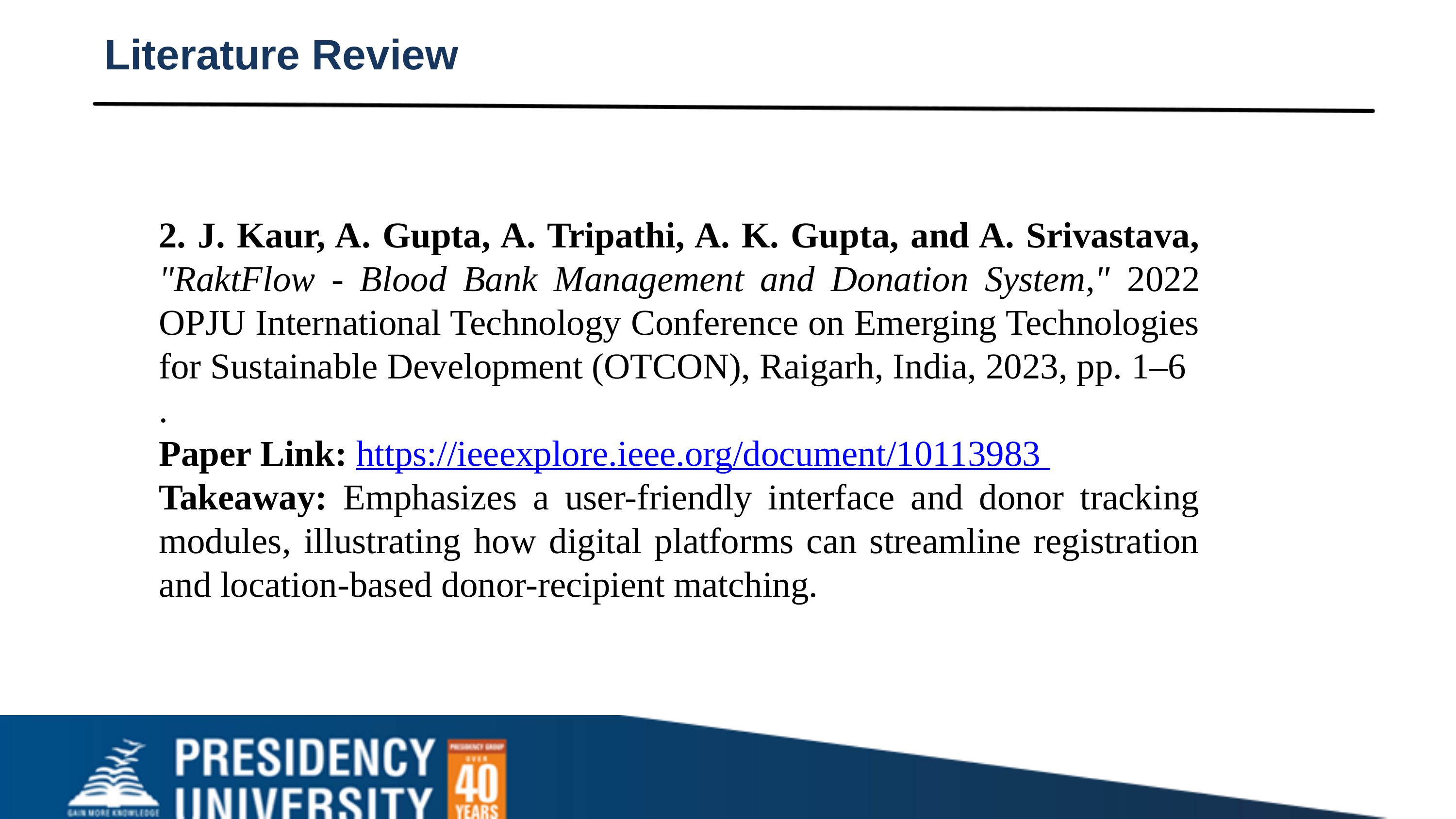

Literature Review

2. J. Kaur, A. Gupta, A. Tripathi, A. K. Gupta, and A. Srivastava, "RaktFlow - Blood Bank Management and Donation System," 2022 OPJU International Technology Conference on Emerging Technologies for Sustainable Development (OTCON), Raigarh, India, 2023, pp. 1–6
.
Paper Link: https://ieeexplore.ieee.org/document/10113983
Takeaway: Emphasizes a user-friendly interface and donor tracking modules, illustrating how digital platforms can streamline registration and location-based donor-recipient matching.